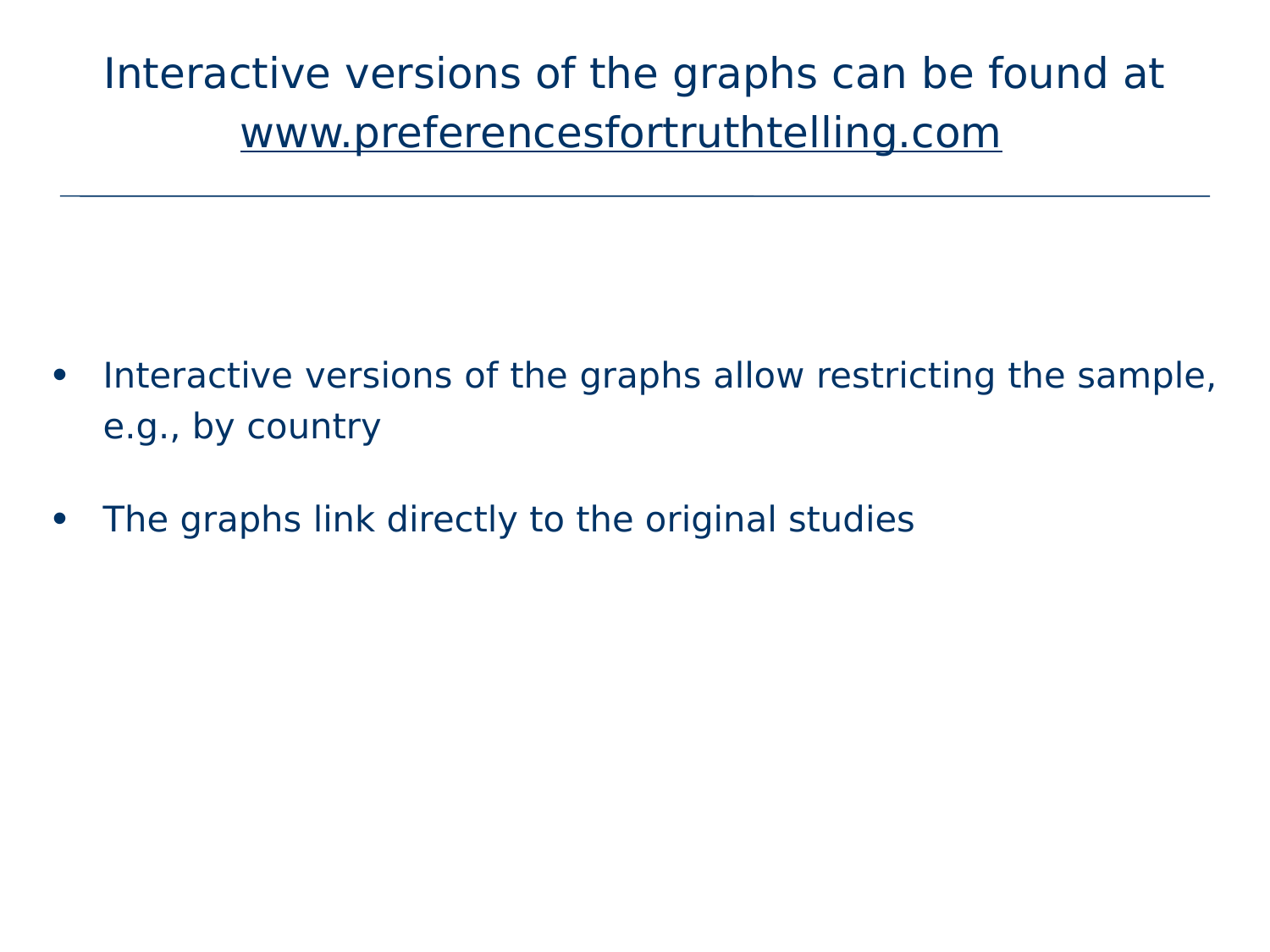

Interactive versions of the graphs can be found at
www.preferencesfortruthtelling.com

Interactive versions of the graphs allow restricting the sample, e.g., by country
The graphs link directly to the original studies